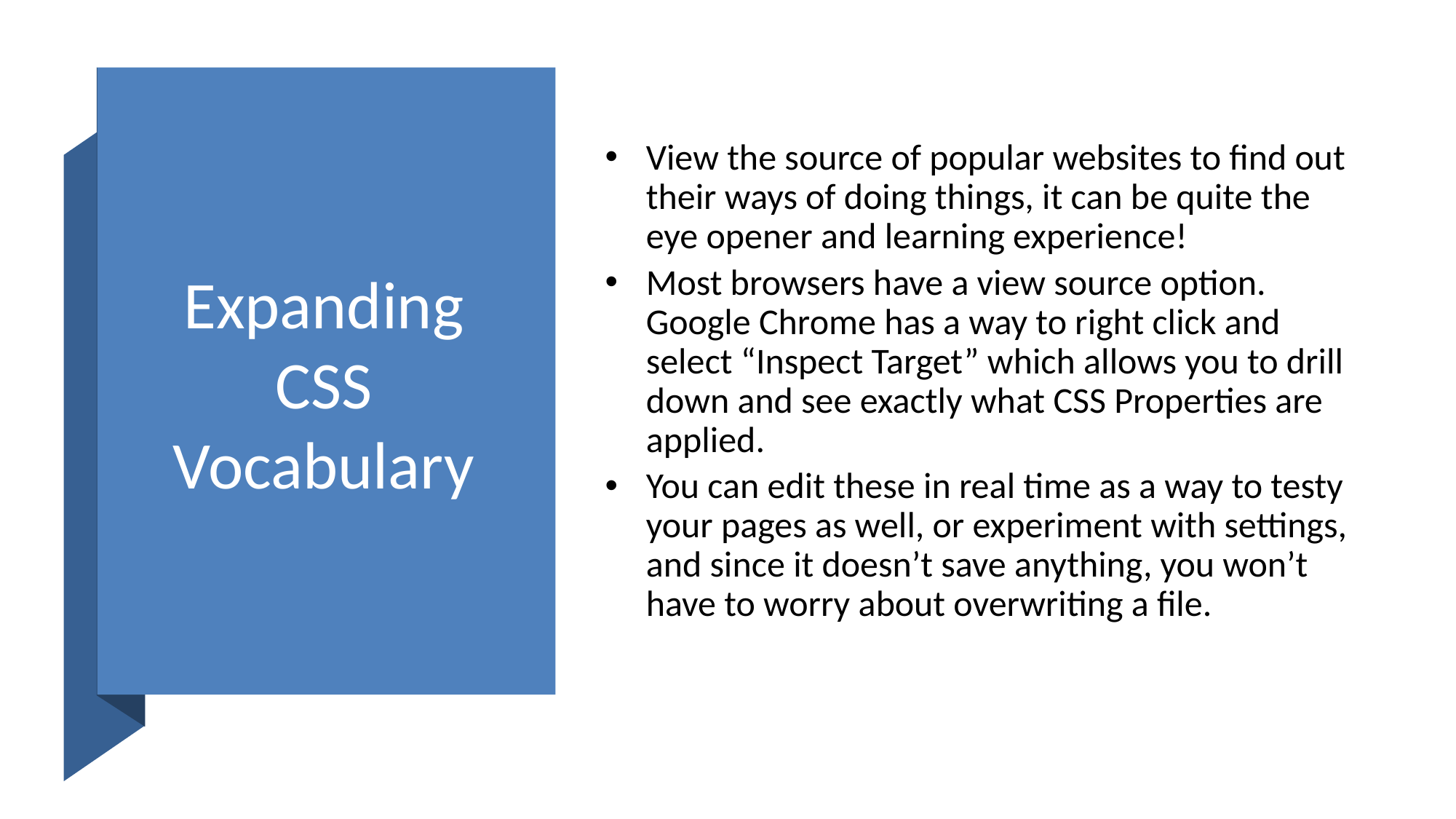

# Expanding CSS Vocabulary
View the source of popular websites to find out their ways of doing things, it can be quite the eye opener and learning experience!
Most browsers have a view source option. Google Chrome has a way to right click and select “Inspect Target” which allows you to drill down and see exactly what CSS Properties are applied.
You can edit these in real time as a way to testy your pages as well, or experiment with settings, and since it doesn’t save anything, you won’t have to worry about overwriting a file.